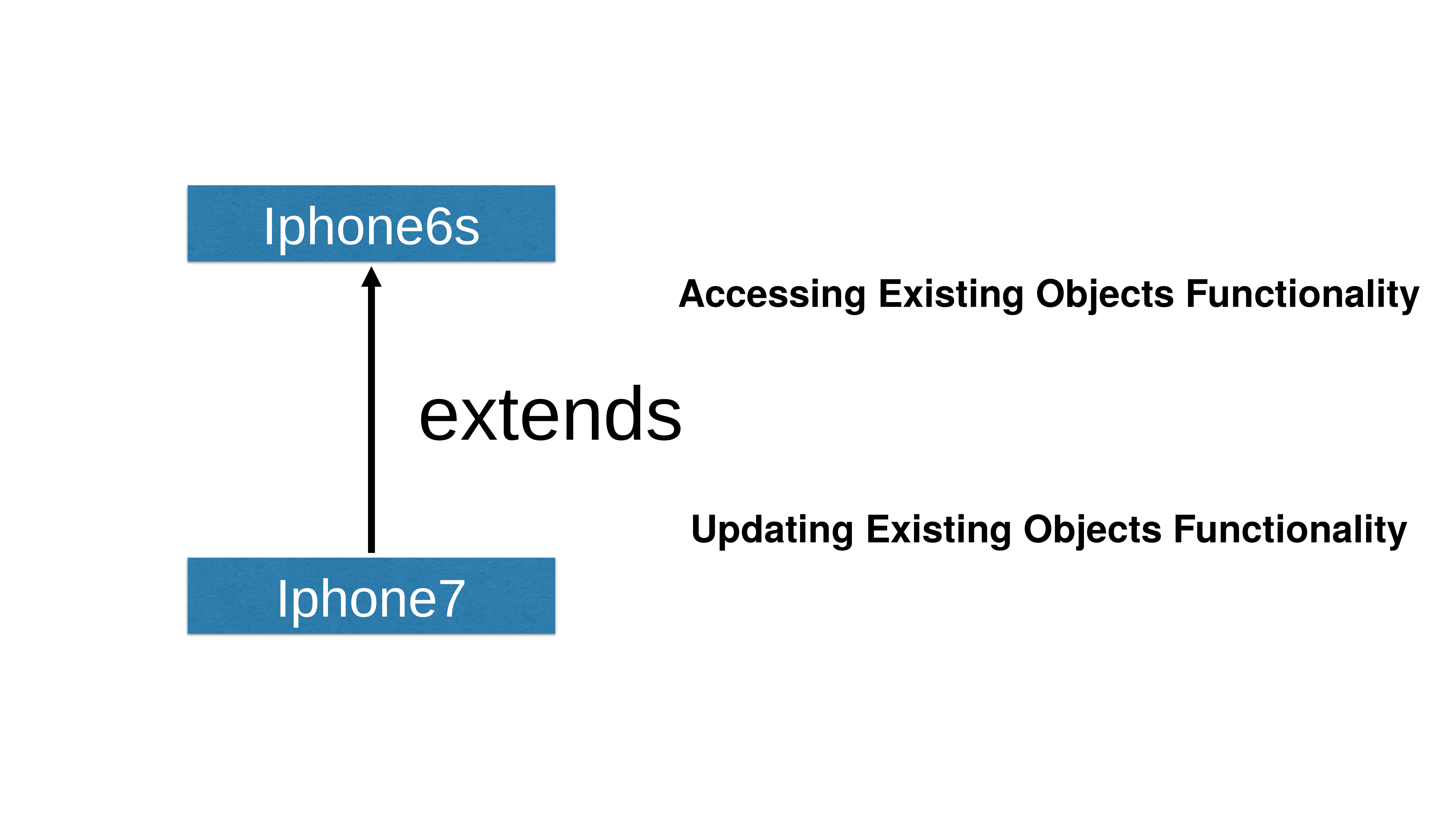

Iphone6s
Accessing Existing Objects Functionality

extends
Updating Existing Objects Functionality
Iphone7